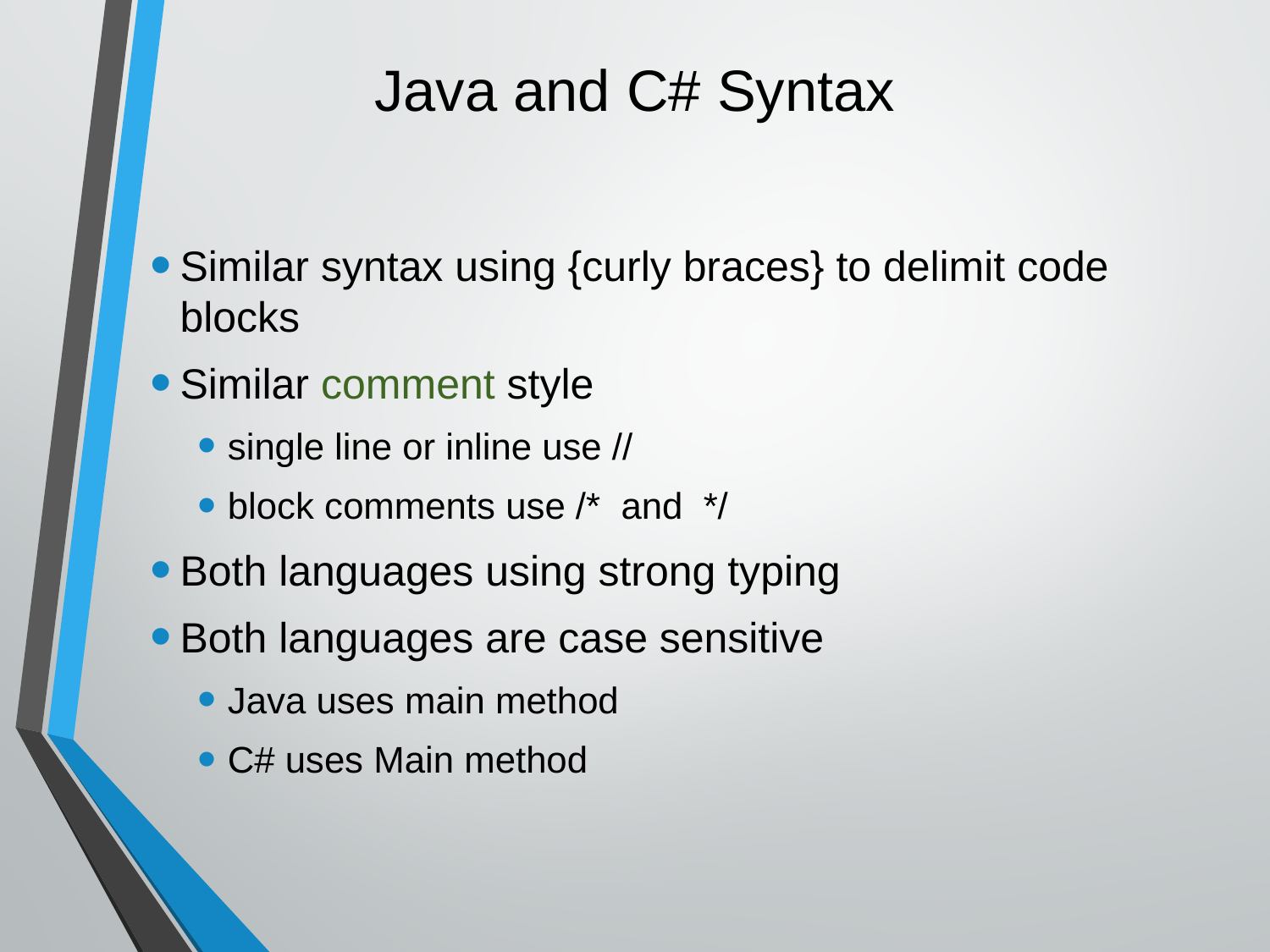

# Java and C# Syntax
Similar syntax using {curly braces} to delimit code blocks
Similar comment style
single line or inline use //
block comments use /*  and  */
Both languages using strong typing
Both languages are case sensitive
Java uses main method
C# uses Main method